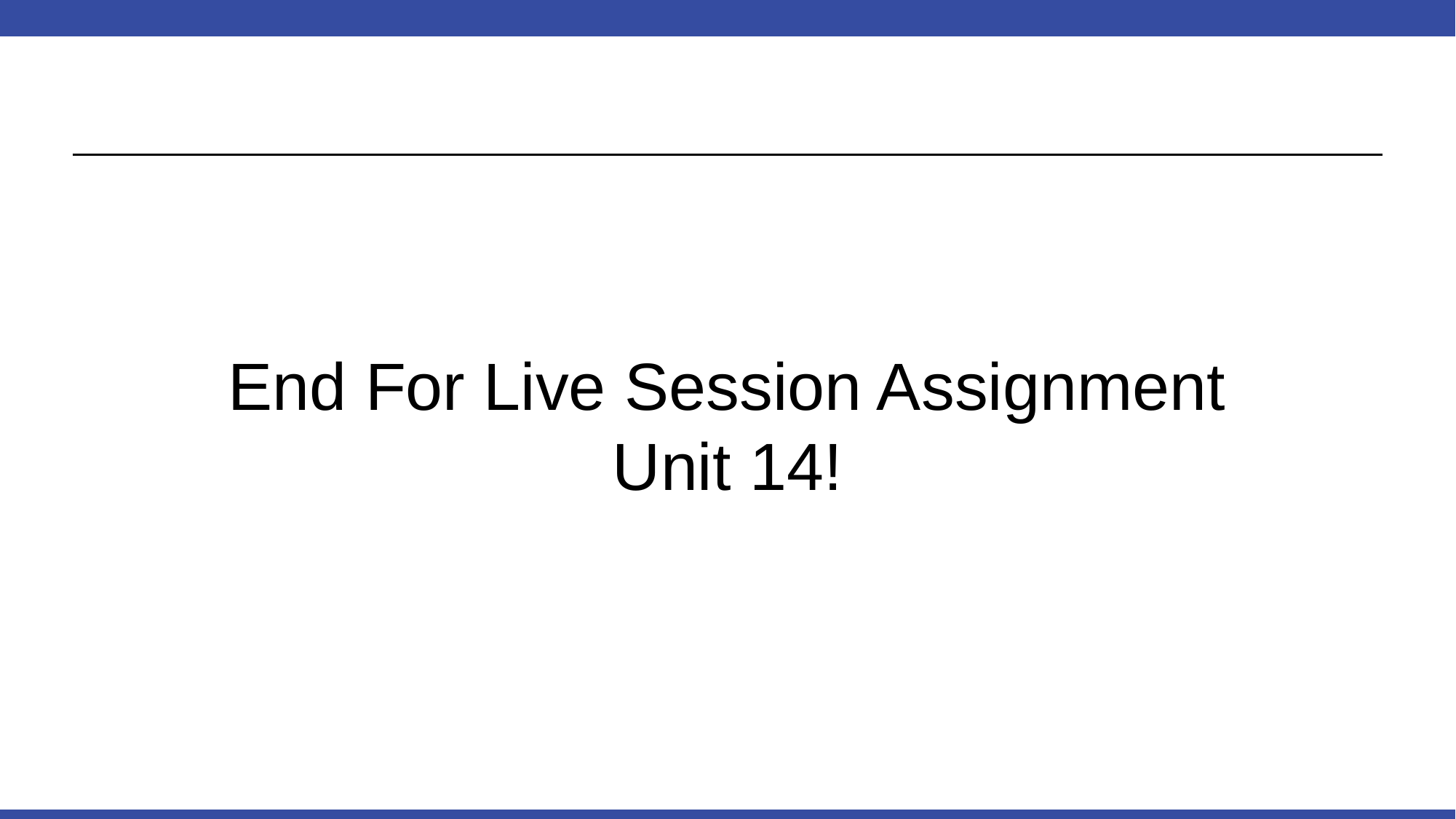

# End For Live Session Assignment Unit 14!
13